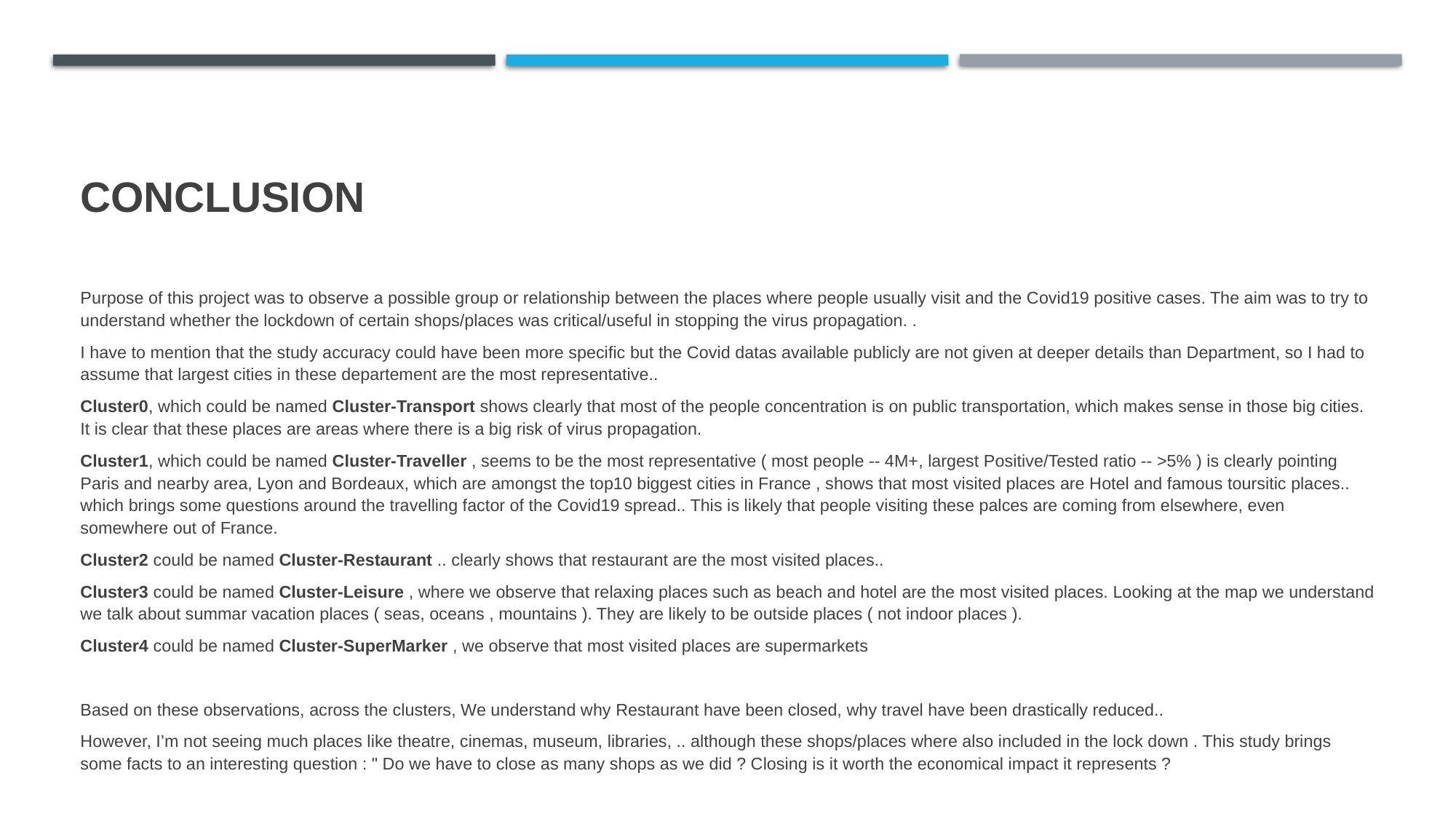

# CONCLUSION
Purpose of this project was to observe a possible group or relationship between the places where people usually visit and the Covid19 positive cases. The aim was to try to understand whether the lockdown of certain shops/places was critical/useful in stopping the virus propagation. .
I have to mention that the study accuracy could have been more specific but the Covid datas available publicly are not given at deeper details than Department, so I had to assume that largest cities in these departement are the most representative..
Cluster0, which could be named Cluster-Transport shows clearly that most of the people concentration is on public transportation, which makes sense in those big cities. It is clear that these places are areas where there is a big risk of virus propagation.
Cluster1, which could be named Cluster-Traveller , seems to be the most representative ( most people -- 4M+, largest Positive/Tested ratio -- >5% ) is clearly pointing Paris and nearby area, Lyon and Bordeaux, which are amongst the top10 biggest cities in France , shows that most visited places are Hotel and famous toursitic places.. which brings some questions around the travelling factor of the Covid19 spread.. This is likely that people visiting these palces are coming from elsewhere, even somewhere out of France.
Cluster2 could be named Cluster-Restaurant .. clearly shows that restaurant are the most visited places..
Cluster3 could be named Cluster-Leisure , where we observe that relaxing places such as beach and hotel are the most visited places. Looking at the map we understand we talk about summar vacation places ( seas, oceans , mountains ). They are likely to be outside places ( not indoor places ).
Cluster4 could be named Cluster-SuperMarker , we observe that most visited places are supermarkets

Based on these observations, across the clusters, We understand why Restaurant have been closed, why travel have been drastically reduced..
However, I’m not seeing much places like theatre, cinemas, museum, libraries, .. although these shops/places where also included in the lock down . This study brings some facts to an interesting question : " Do we have to close as many shops as we did ? Closing is it worth the economical impact it represents ?